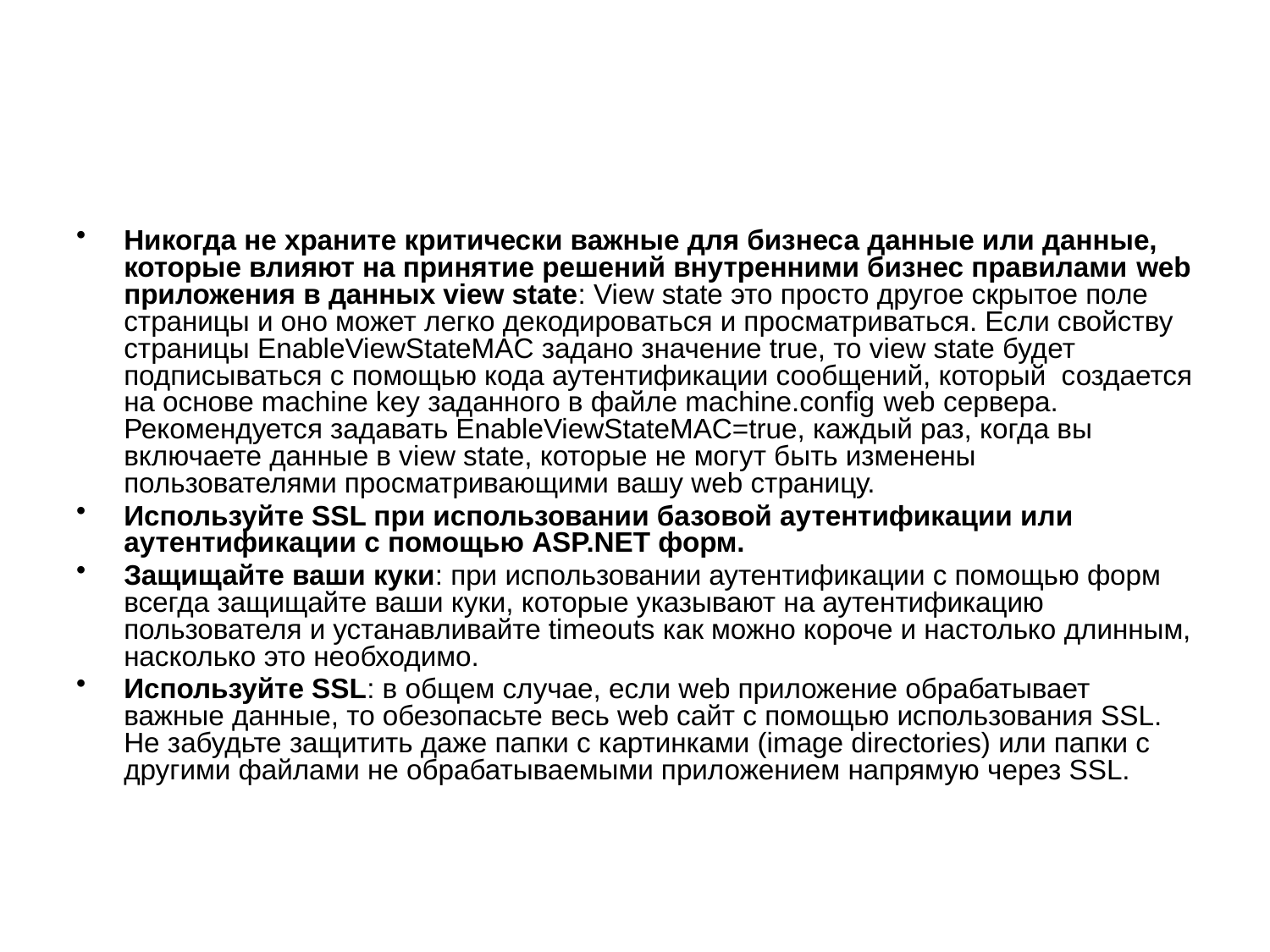

#
Никогда не храните критически важные для бизнеса данные или данные, которые влияют на принятие решений внутренними бизнес правилами web приложения в данных view state: View state это просто другое скрытое поле страницы и оно может легко декодироваться и просматриваться. Если свойству страницы EnableViewStateMAC задано значение true, то view state будет подписываться с помощью кода аутентификации сообщений, который  создается на основе machine key заданного в файле machine.config web сервера. Рекомендуется задавать EnableViewStateMAC=true, каждый раз, когда вы включаете данные в view state, которые не могут быть изменены пользователями просматривающими вашу web страницу.
Используйте SSL при использовании базовой аутентификации или аутентификации с помощью ASP.NET форм.
Защищайте ваши куки: при использовании аутентификации с помощью форм всегда защищайте ваши куки, которые указывают на аутентификацию пользователя и устанавливайте timeouts как можно короче и настолько длинным, насколько это необходимо.
Используйте SSL: в общем случае, если web приложение обрабатывает важные данные, то обезопасьте весь web сайт с помощью использования SSL. Не забудьте защитить даже папки с картинками (image directories) или папки с другими файлами не обрабатываемыми приложением напрямую через SSL.